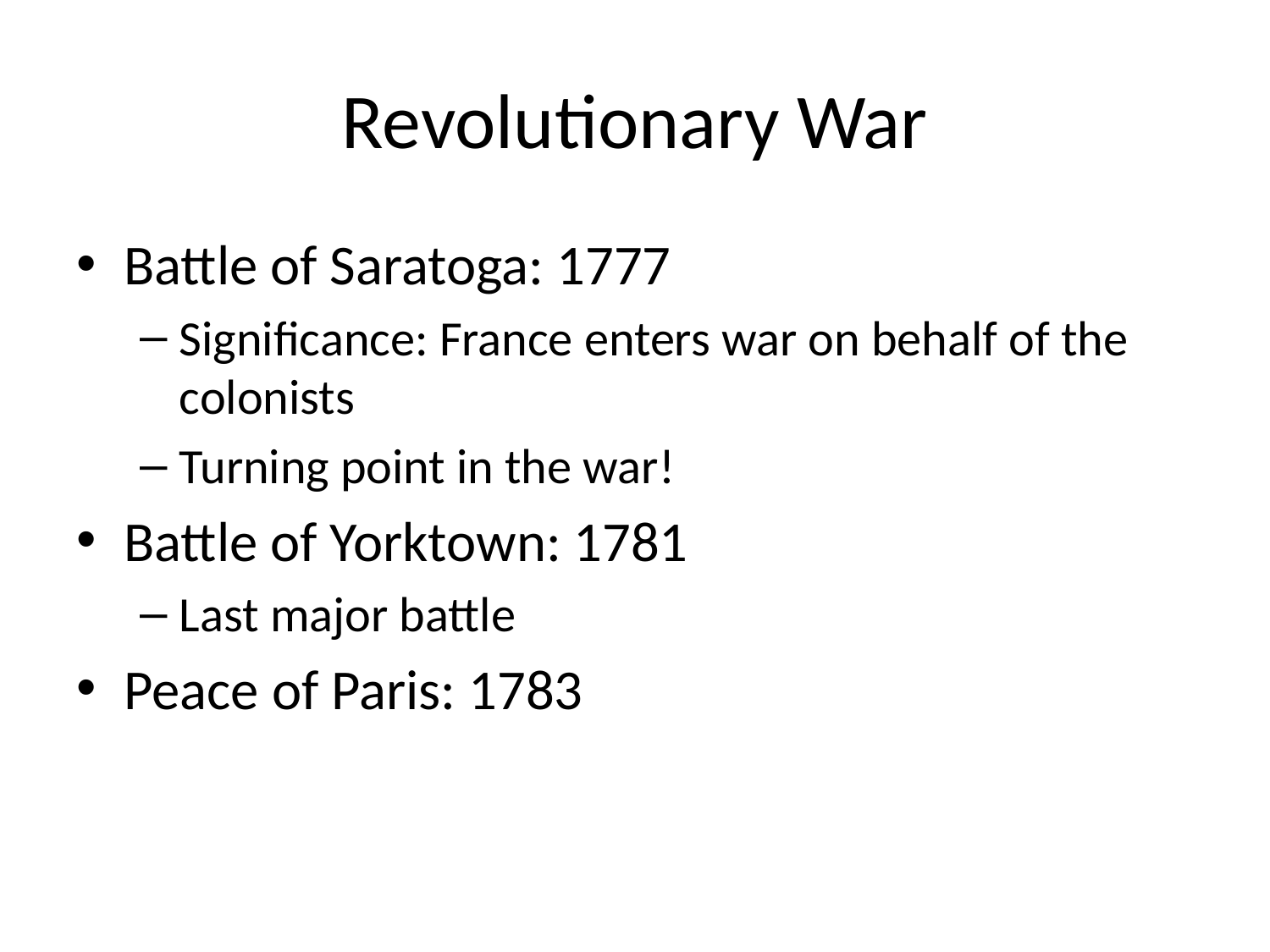

# Revolutionary War
Battle of Saratoga: 1777
Significance: France enters war on behalf of the colonists
Turning point in the war!
Battle of Yorktown: 1781
Last major battle
Peace of Paris: 1783